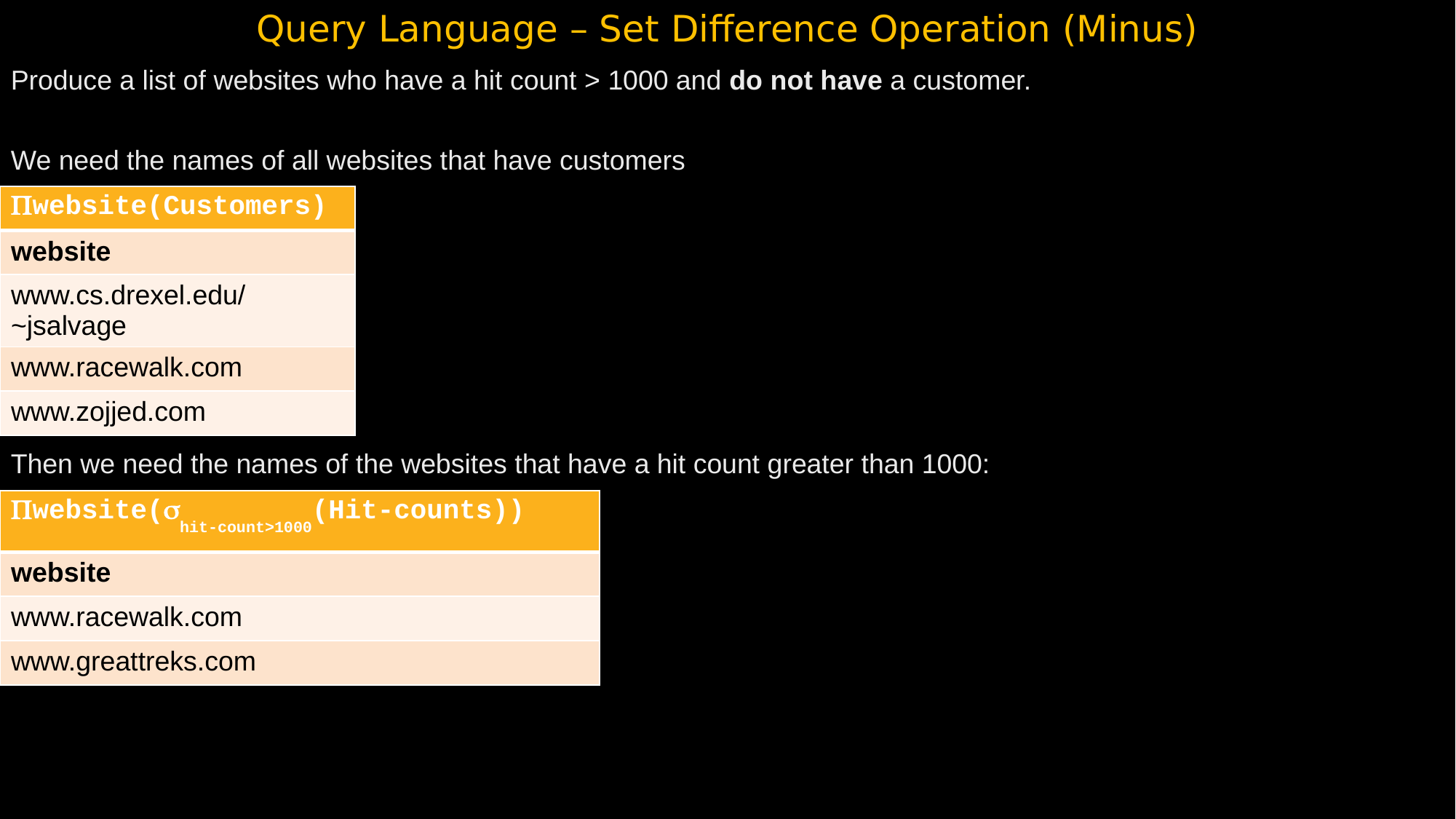

Query Language – Set Difference Operation (Minus)‏
Produce a list of websites who have a hit count > 1000 and do not have a customer.
We need the names of all websites that have customers
| Πwebsite(Customers) |
| --- |
| website |
| www.cs.drexel.edu/~jsalvage |
| www.racewalk.com |
| www.zojjed.com |
Then we need the names of the websites that have a hit count greater than 1000:
| Πwebsite(σhit-count>1000(Hit-counts)) |
| --- |
| website |
| www.racewalk.com |
| www.greattreks.com |